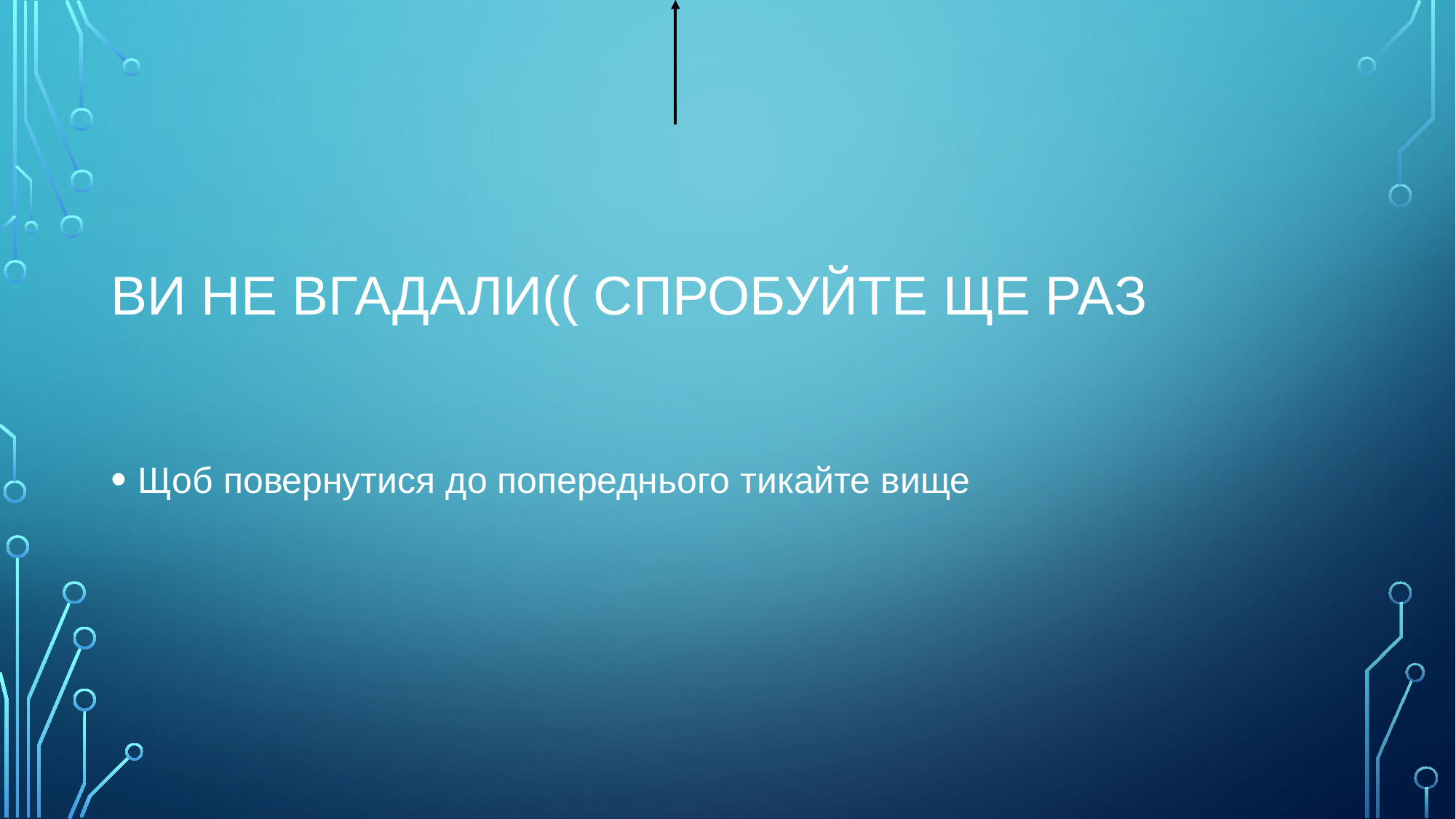

# Ви не вгадали(( спробуйте ще раз
Щоб повернутися до попереднього тикайте вище